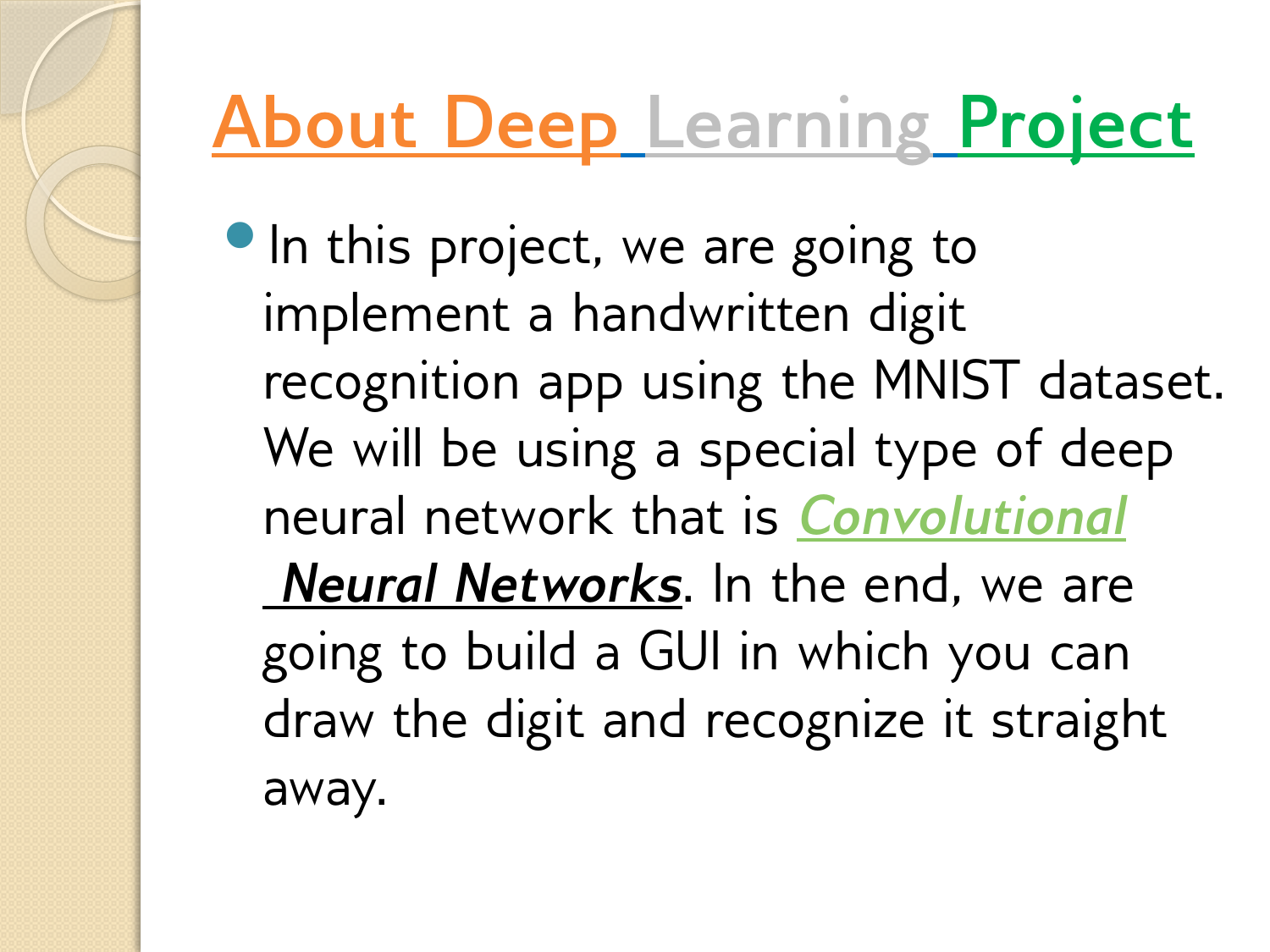

# About Deep Learning Project
In this project, we are going to implement a handwritten digit recognition app using the MNIST dataset. We will be using a special type of deep neural network that is Convolutional Neural Networks. In the end, we are going to build a GUI in which you can draw the digit and recognize it straight away.